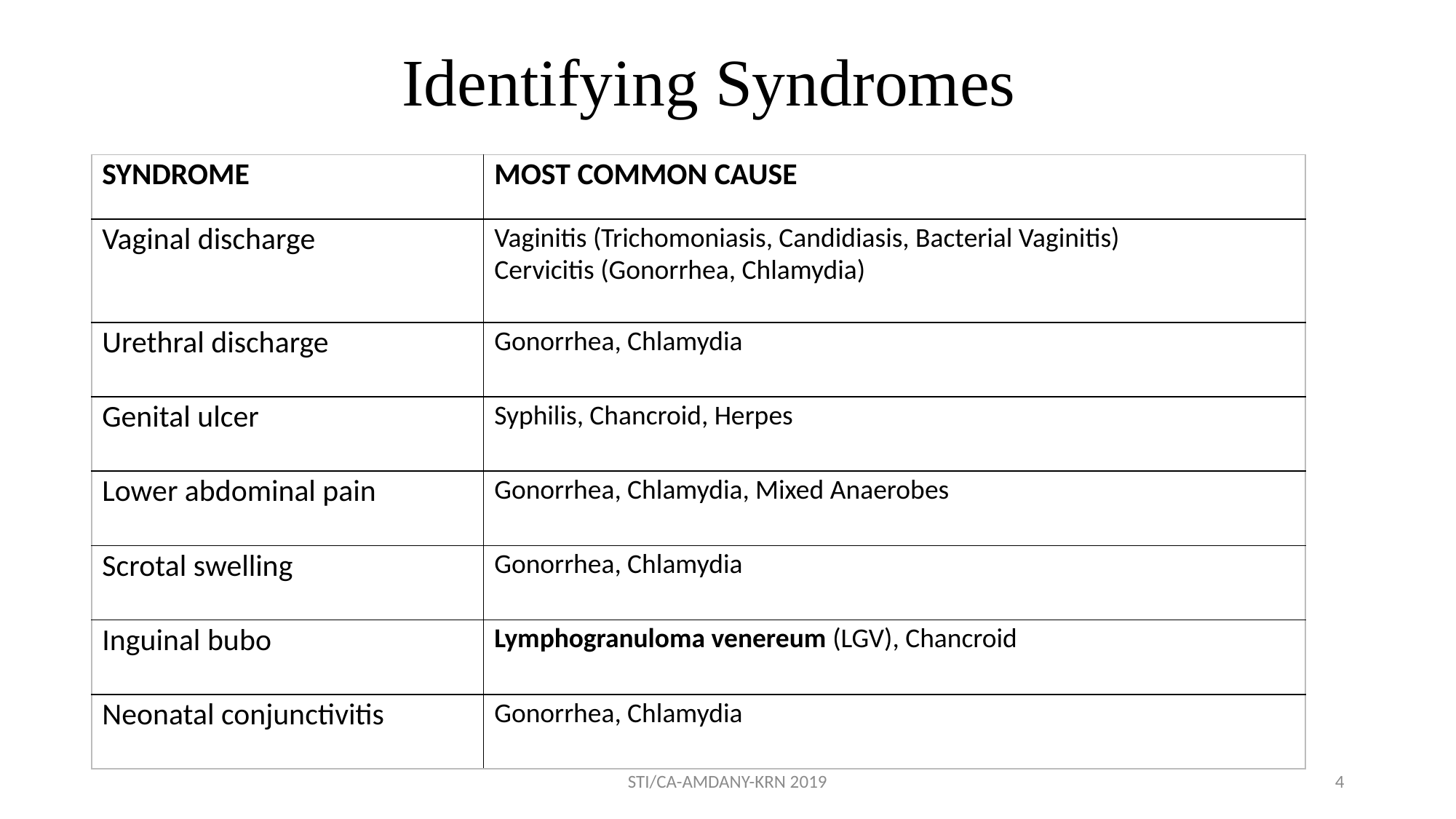

Identifying Syndromes
| SYNDROME | MOST COMMON CAUSE |
| --- | --- |
| Vaginal discharge | Vaginitis (Trichomoniasis, Candidiasis, Bacterial Vaginitis) Cervicitis (Gonorrhea, Chlamydia) |
| Urethral discharge | Gonorrhea, Chlamydia |
| Genital ulcer | Syphilis, Chancroid, Herpes |
| Lower abdominal pain | Gonorrhea, Chlamydia, Mixed Anaerobes |
| Scrotal swelling | Gonorrhea, Chlamydia |
| Inguinal bubo | Lymphogranuloma venereum (LGV), Chancroid |
| Neonatal conjunctivitis | Gonorrhea, Chlamydia |
STI/CA-AMDANY-KRN 2019
4